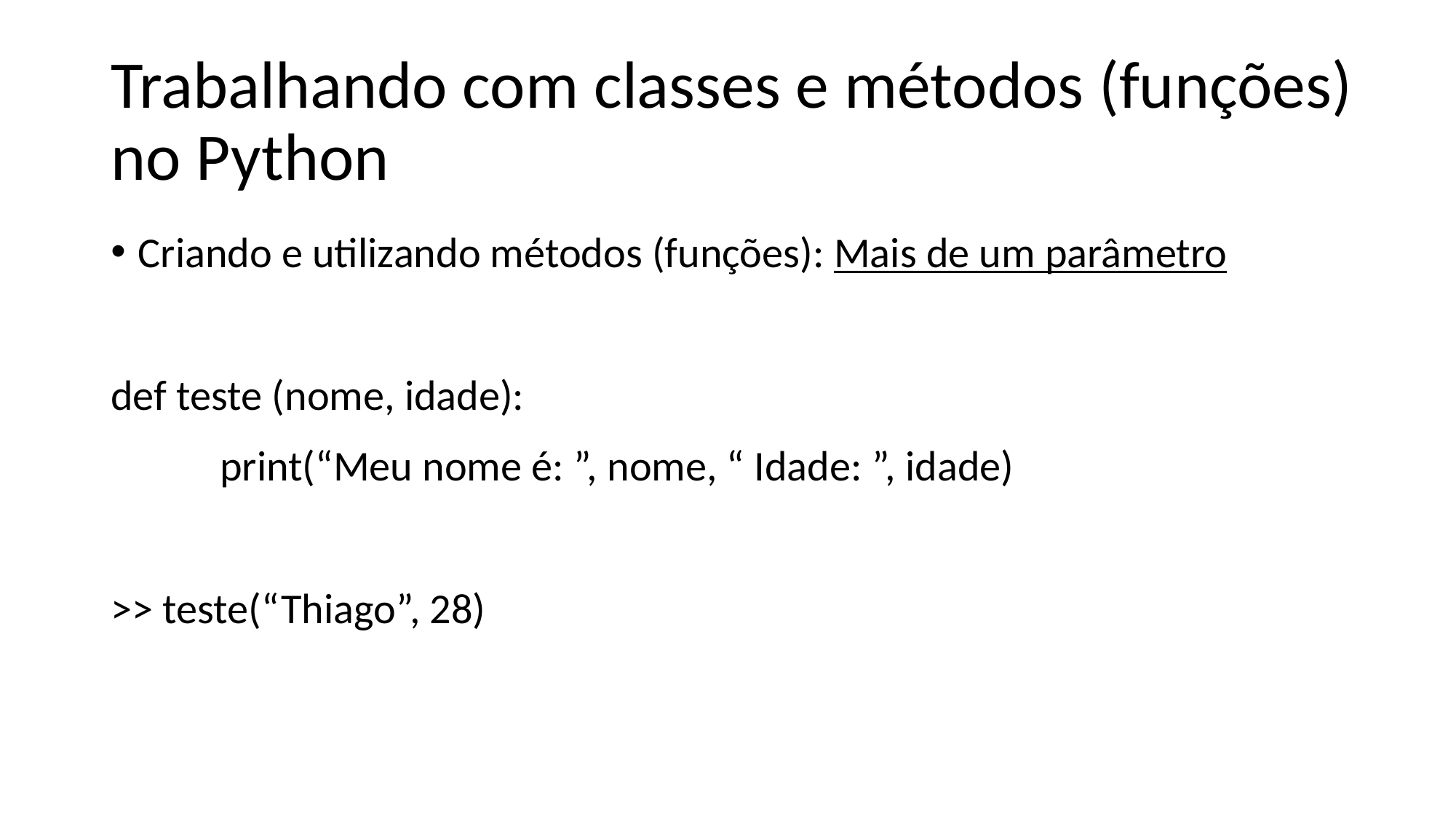

# Trabalhando com classes e métodos (funções) no Python
Criando e utilizando métodos (funções): Mais de um parâmetro

def teste (nome, idade):
	print(“Meu nome é: ”, nome, “ Idade: ”, idade)

>> teste(“Thiago”, 28)